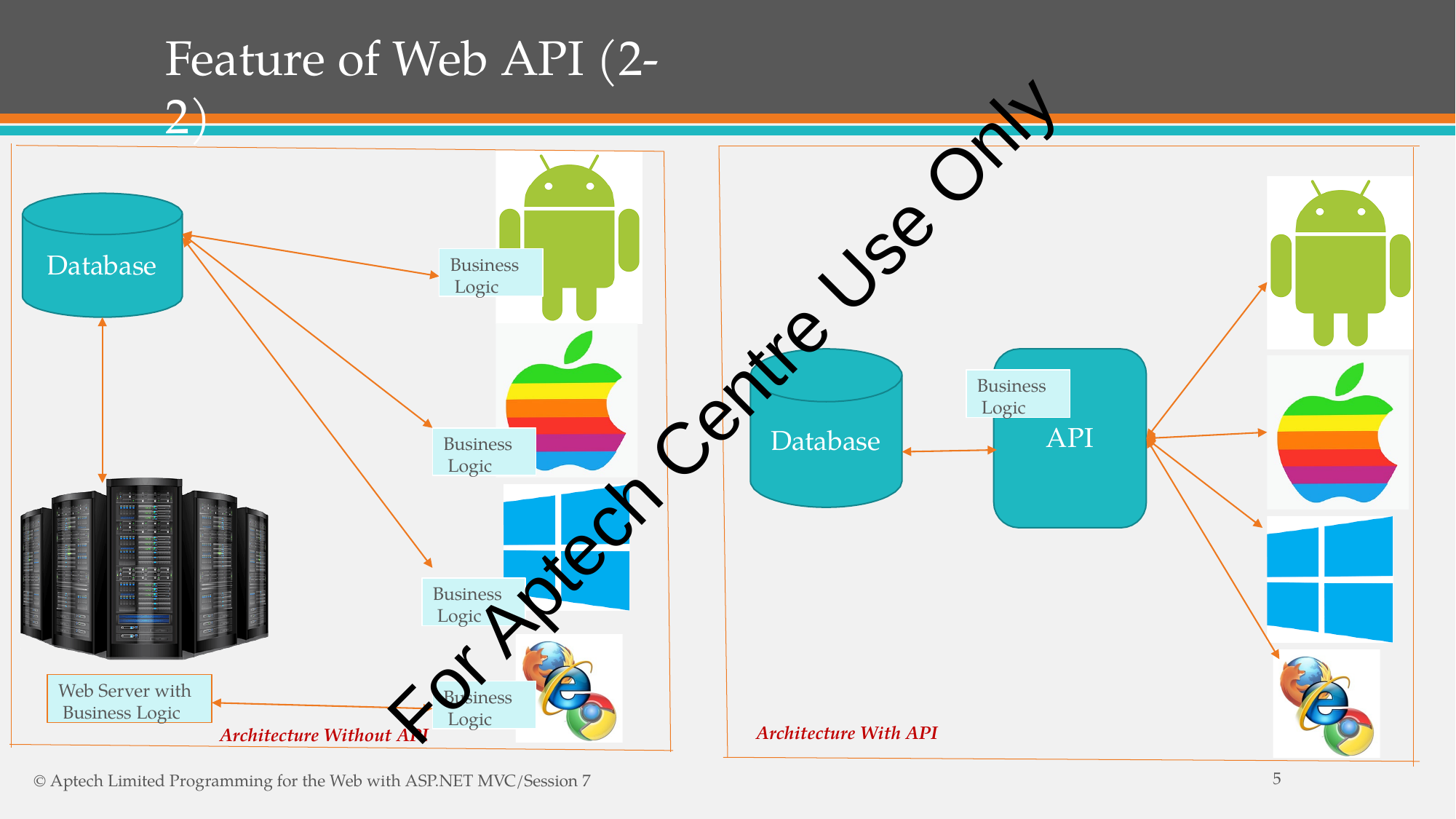

# Feature of Web API (2-2)

Database
Business  Logic

Business  Logic
For Aptech Centre Use Only
API
Database
Business  Logic

Business  Logic
Web Server with  Business Logic
Business  Logic

Architecture With API
Architecture Without API
5
© Aptech Limited Programming for the Web with ASP.NET MVC/Session 7